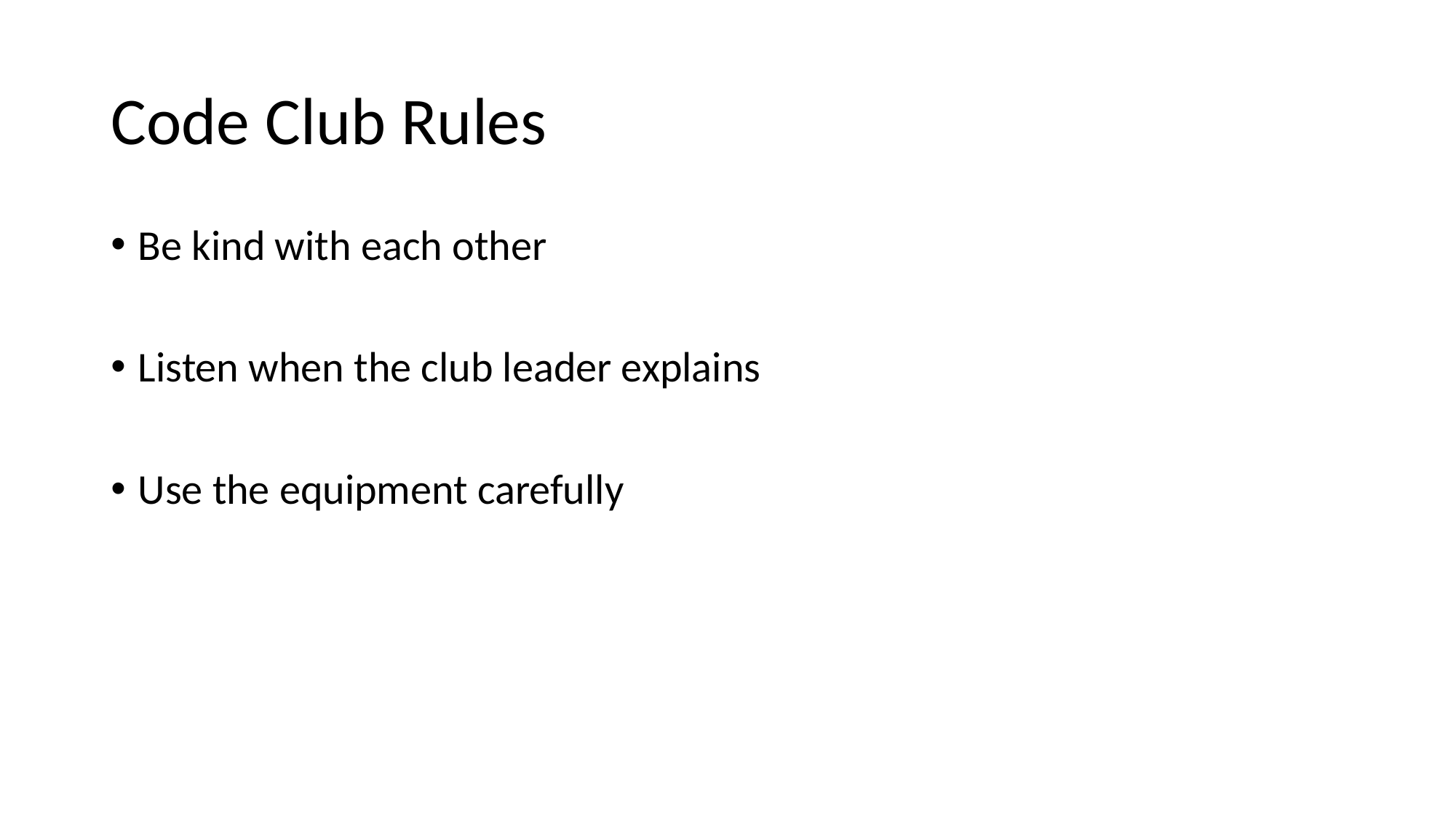

# Code Club Rules
Be kind with each other

Listen when the club leader explains

Use the equipment carefully